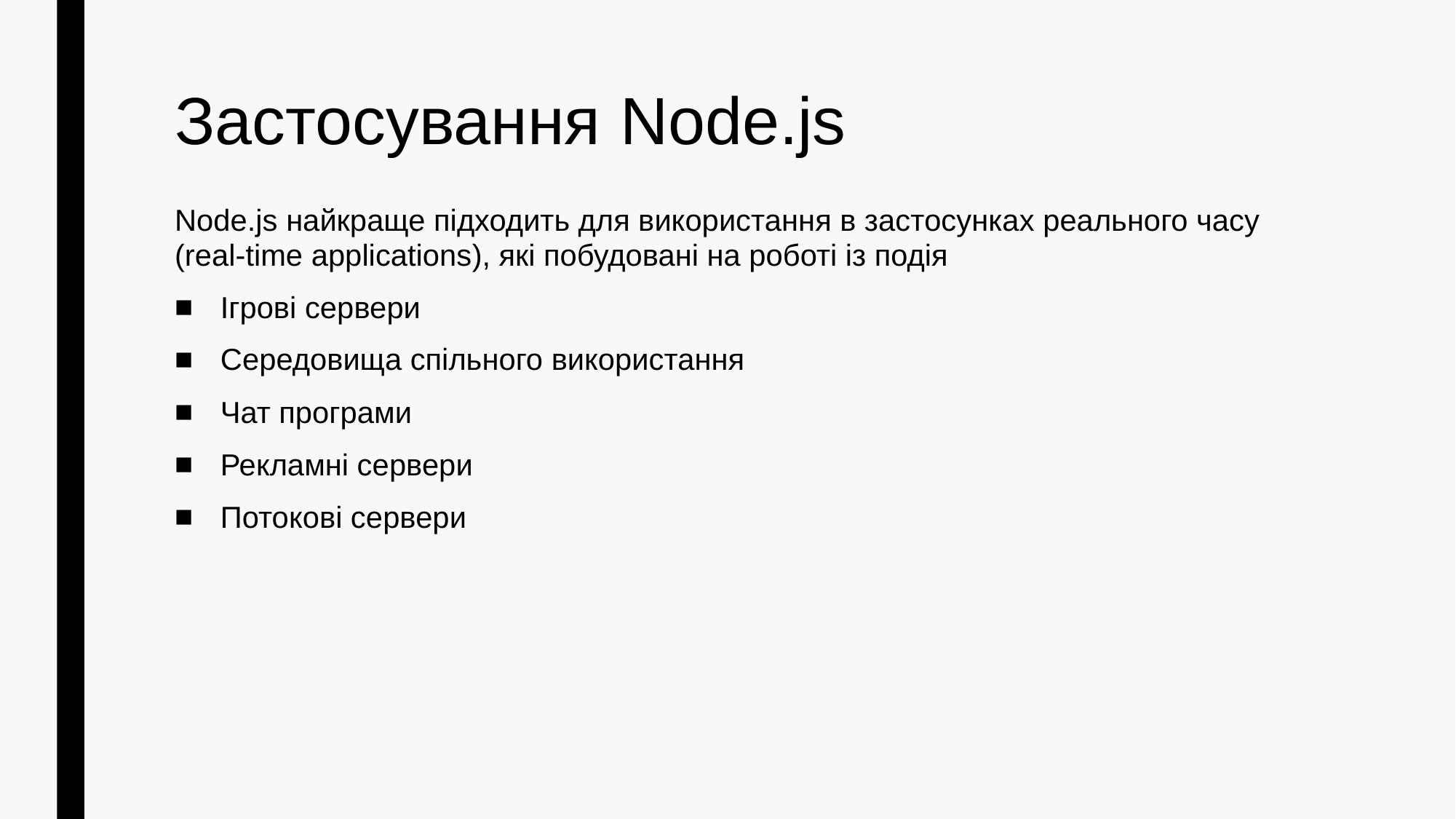

# Застосування Node.js
Node.js найкраще підходить для використання в застосунках реального часу (real-time applications), які побудовані на роботі із подія
Ігрові сервери
Середовища спільного використання
Чат програми
Рекламні сервери
Потокові сервери